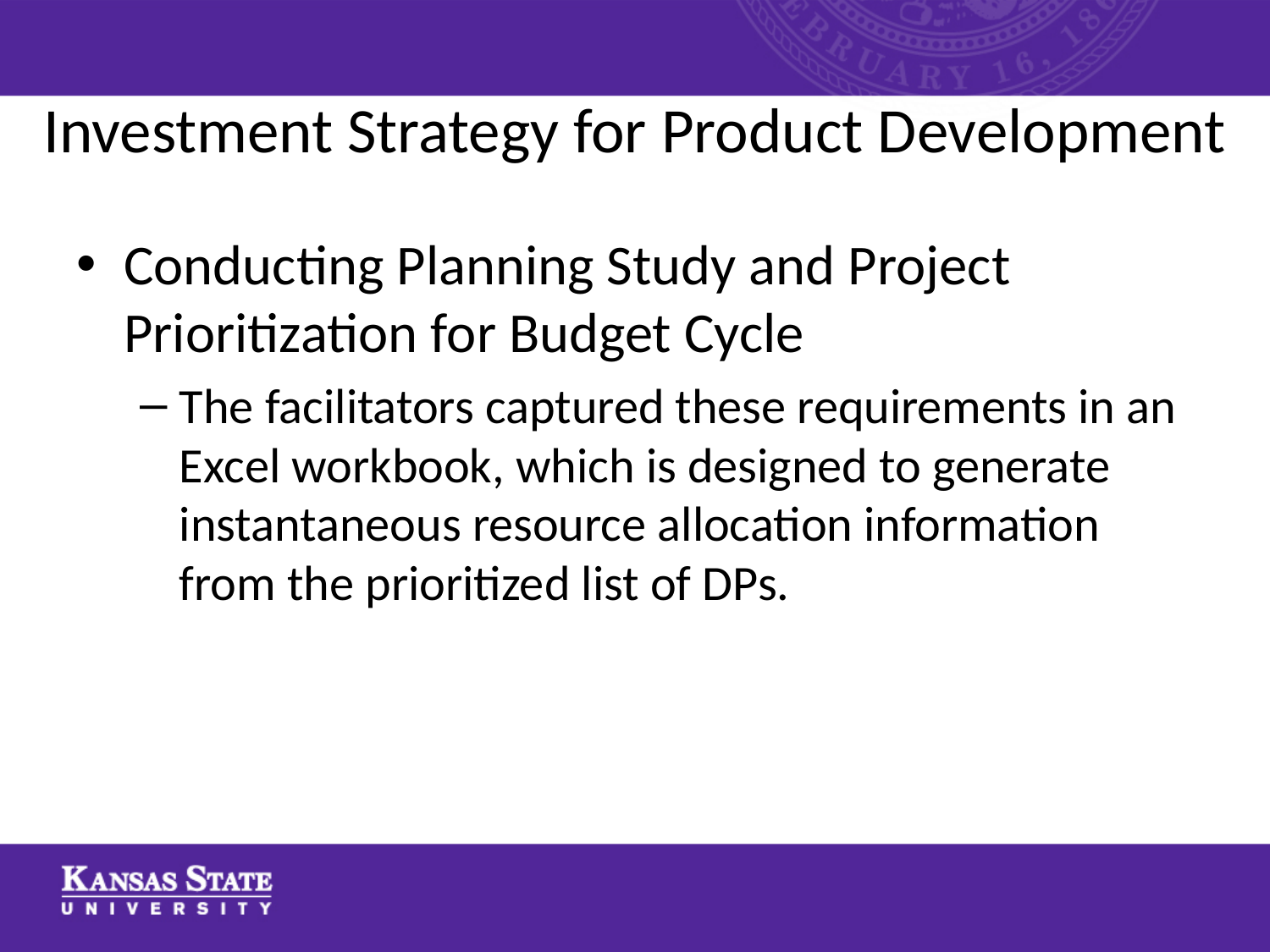

# Investment Strategy for Product Development
Conducting Planning Study and Project Prioritization for Budget Cycle
The facilitators captured these requirements in an Excel workbook, which is designed to generate instantaneous resource allocation information from the prioritized list of DPs.